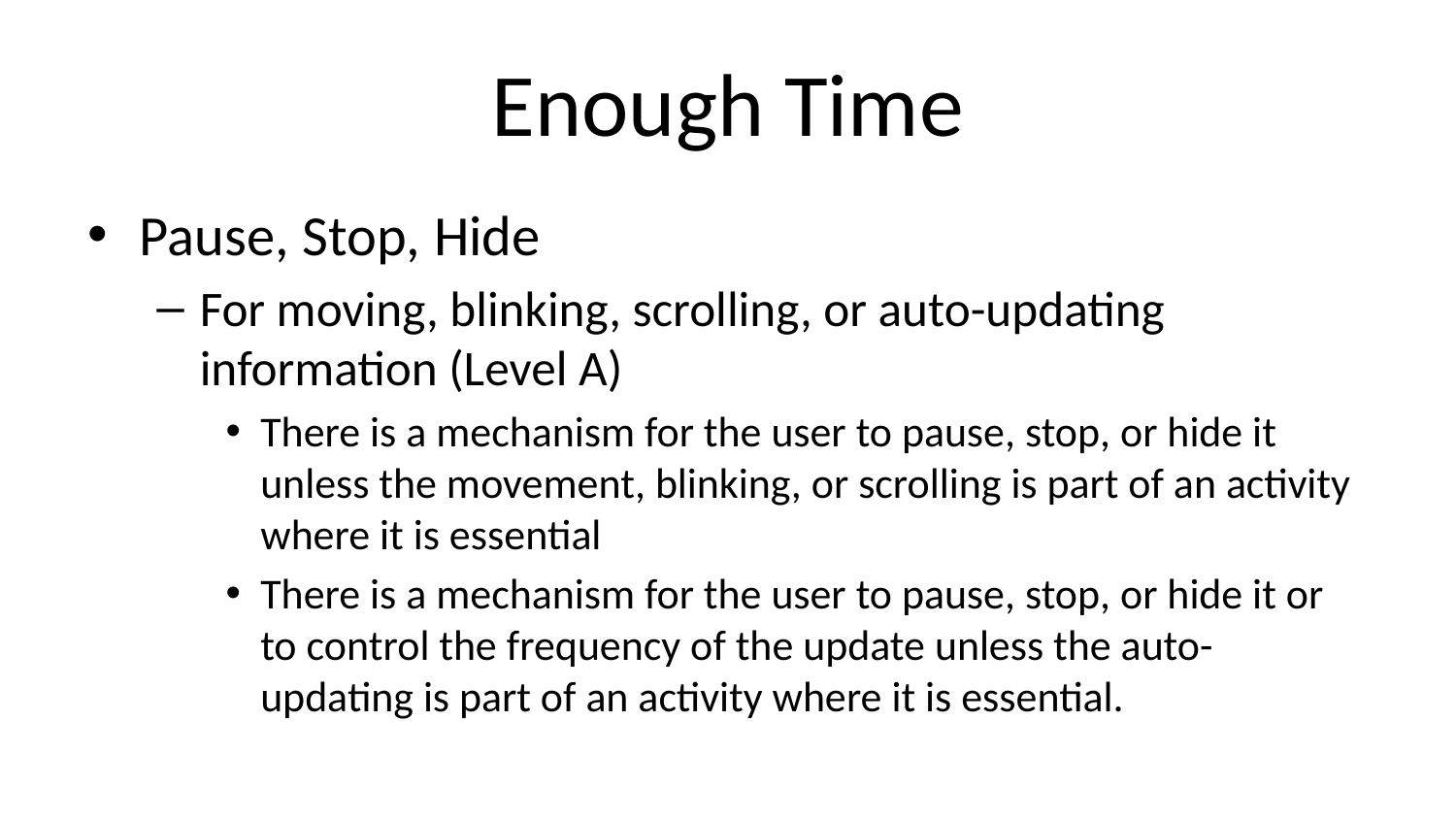

# Enough Time
Pause, Stop, Hide
For moving, blinking, scrolling, or auto-updating information (Level A)
There is a mechanism for the user to pause, stop, or hide it unless the movement, blinking, or scrolling is part of an activity where it is essential
There is a mechanism for the user to pause, stop, or hide it or to control the frequency of the update unless the auto-updating is part of an activity where it is essential.